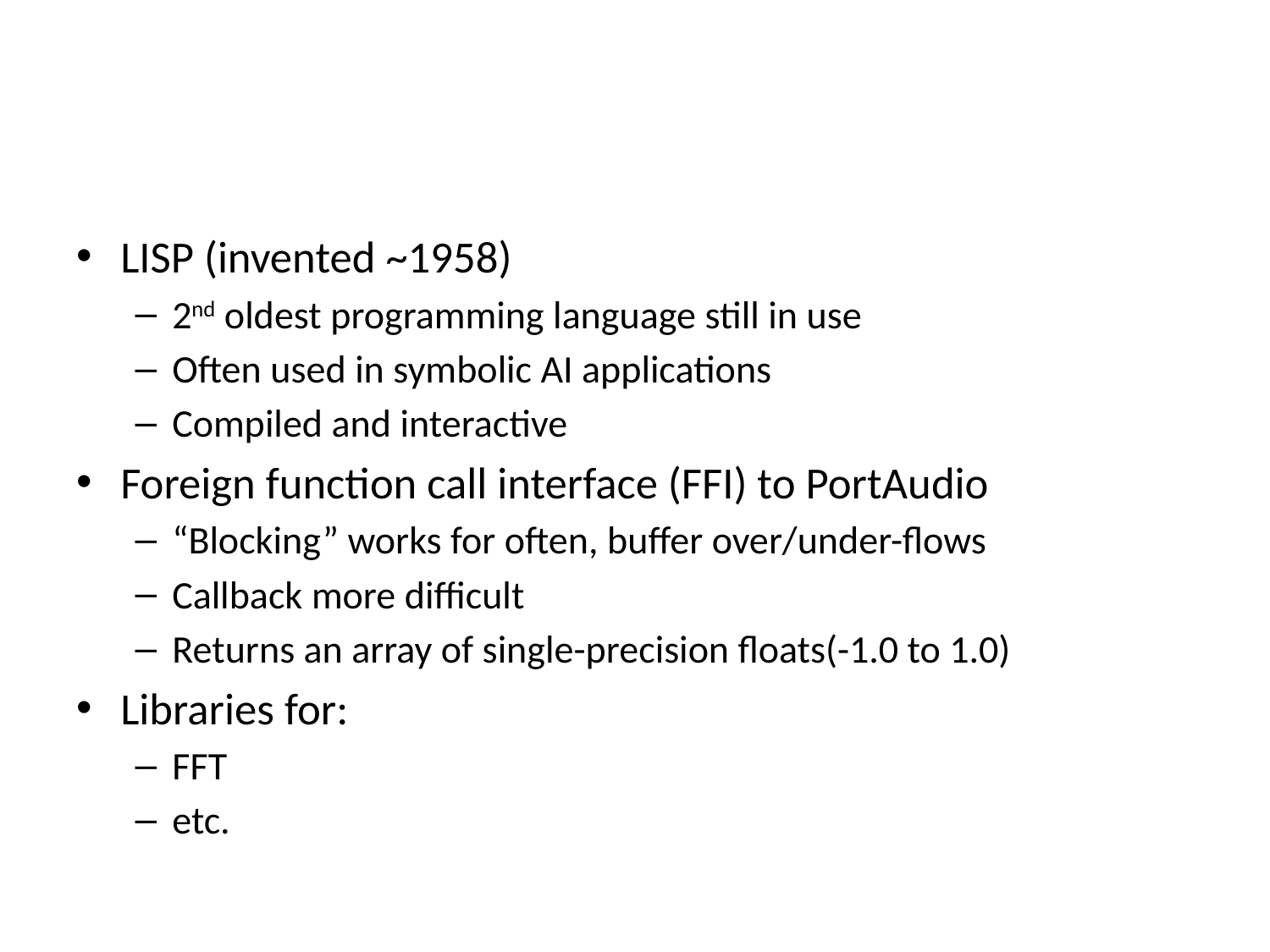

#
LISP (invented ~1958)
2nd oldest programming language still in use
Often used in symbolic AI applications
Compiled and interactive
Foreign function call interface (FFI) to PortAudio
“Blocking” works for often, buffer over/under-flows
Callback more difficult
Returns an array of single-precision floats(-1.0 to 1.0)
Libraries for:
FFT
etc.